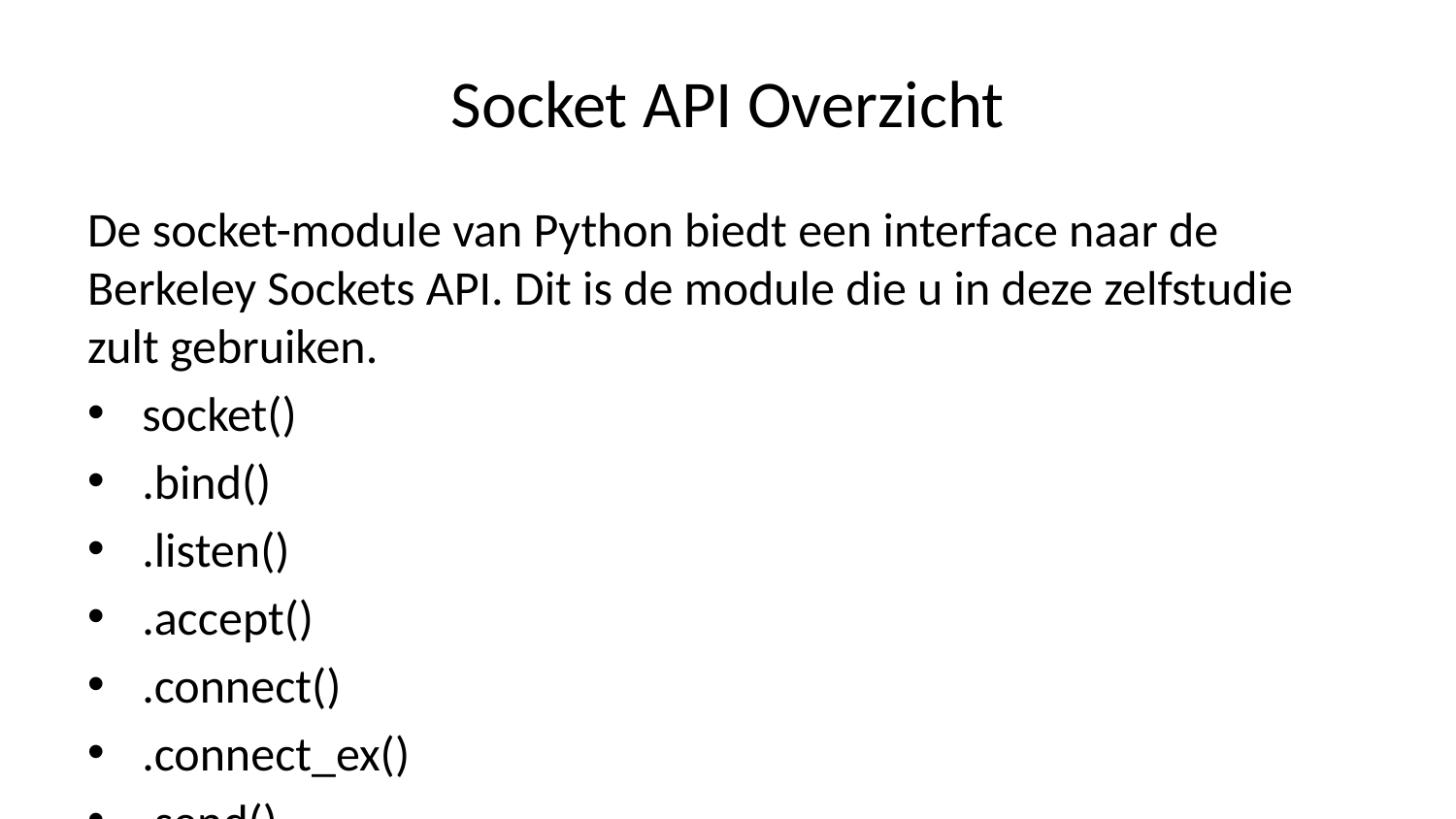

# Socket API Overzicht
De socket-module van Python biedt een interface naar de Berkeley Sockets API. Dit is de module die u in deze zelfstudie zult gebruiken.
socket()
.bind()
.listen()
.accept()
.connect()
.connect_ex()
.send()
.recv()
.close()
Python biedt een handige consistente API die rechtstreeks wordt toegewezen aan systeemoproepen, hun C-tegenhangers (C programming language counterparts). In het volgende gedeelte leert u HOE DEZE SAMEN WORDEN GEBRUIKT.